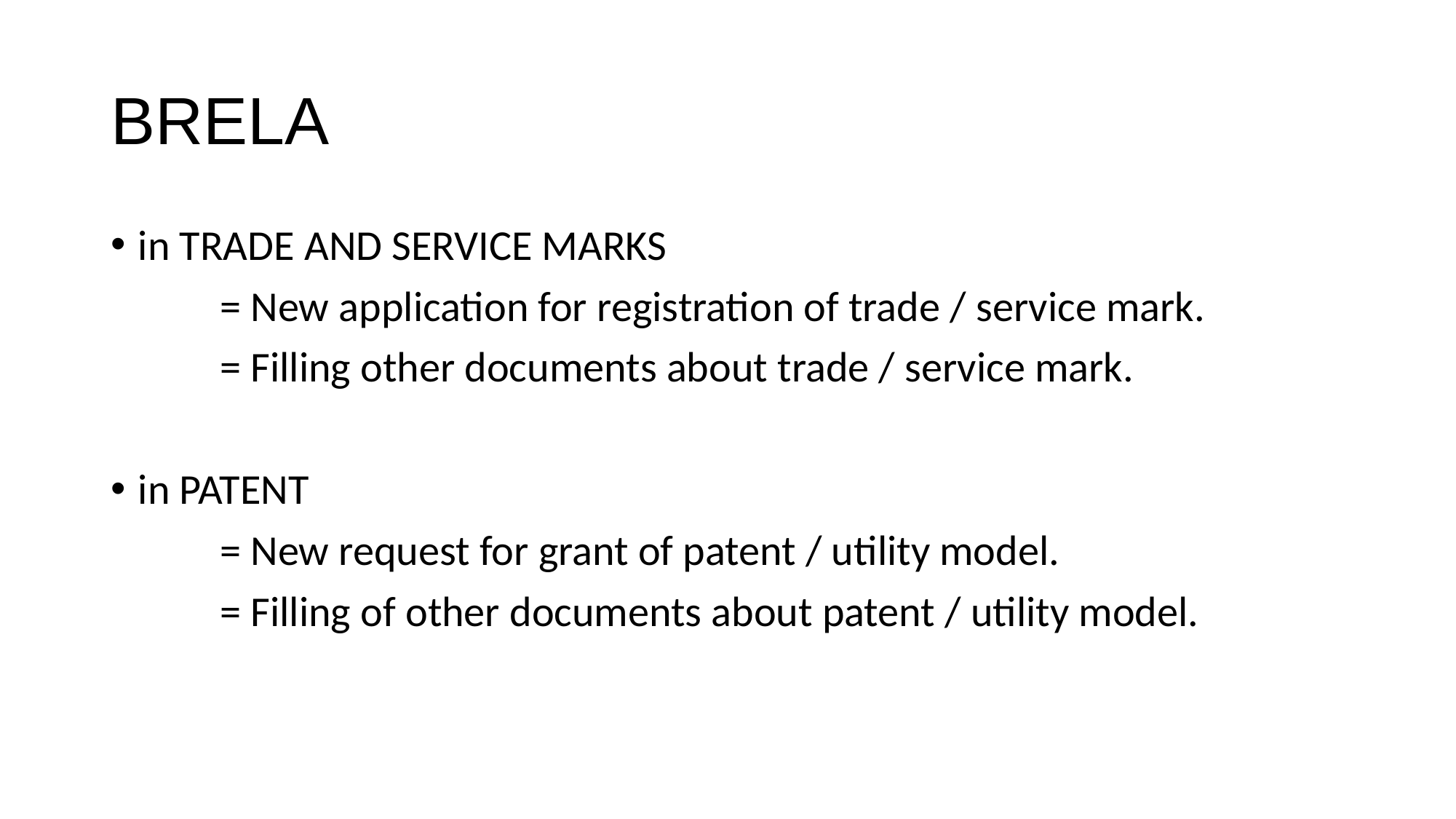

# BRELA
in TRADE AND SERVICE MARKS
	= New application for registration of trade / service mark.
	= Filling other documents about trade / service mark.

in PATENT
	= New request for grant of patent / utility model.
	= Filling of other documents about patent / utility model.